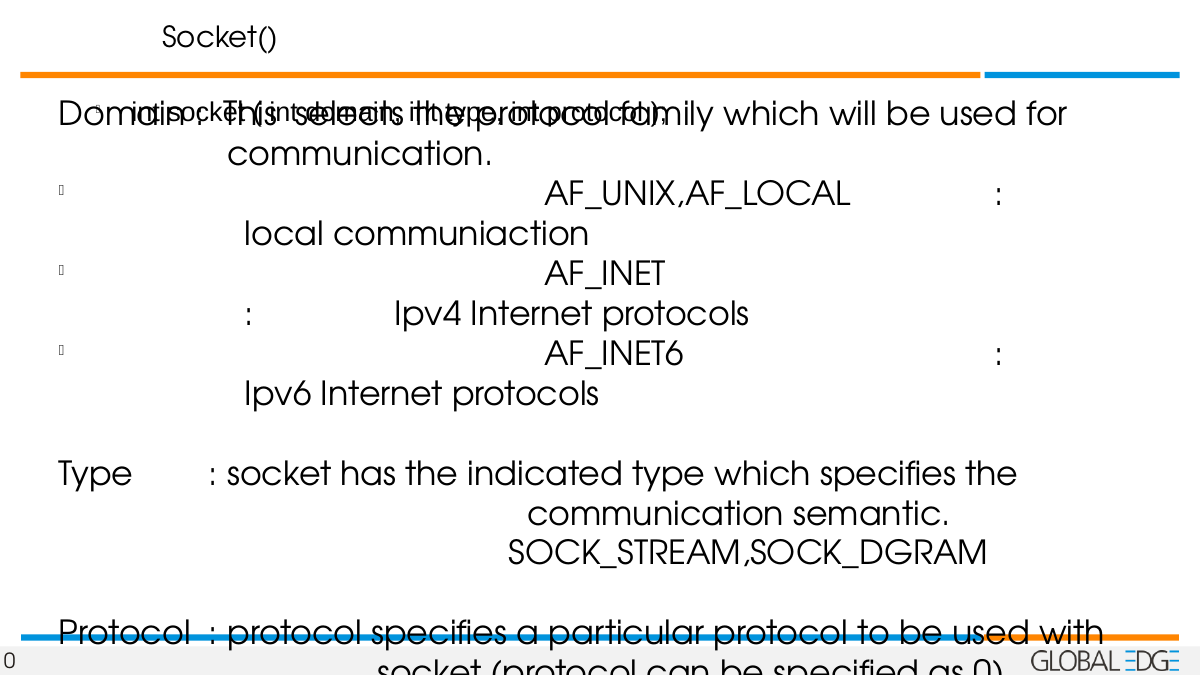

Socket()
int socket ( int domain, int type, int protocol );
Domain :  This  selects the protocol family which will be used for 		  communication.
			AF_UNIX,AF_LOCAL	:	local communiaction
			AF_INET	     			:     	Ipv4 Internet protocols
			AF_INET6 			:	Ipv6 Internet protocols

Type	: socket has the indicated type which specifies the 				  communication semantic.
			SOCK_STREAM,SOCK_DGRAM

Protocol 	: protocol specifies a particular protocol to be used with 		  socket (protocol can be specified as 0).